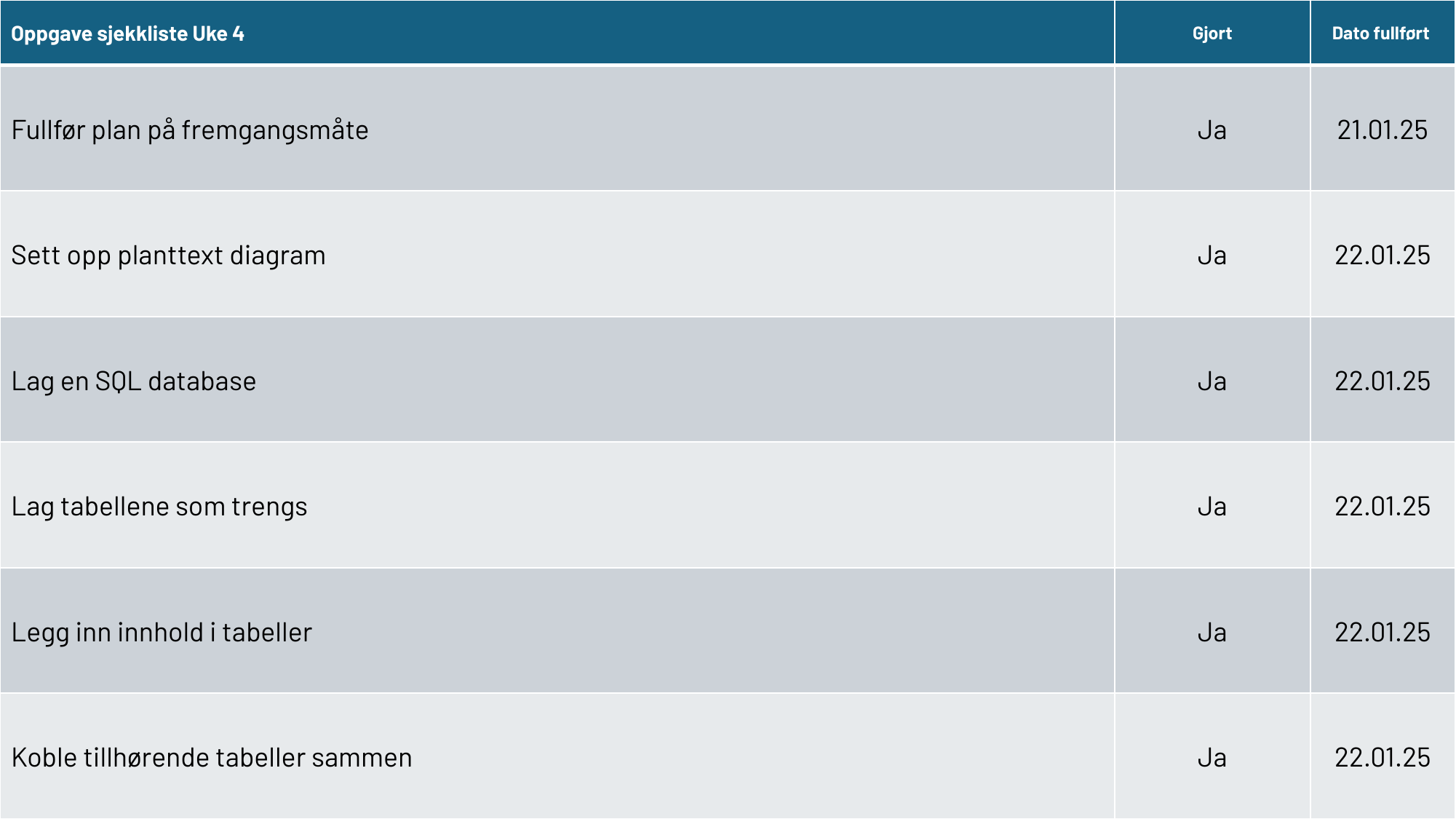

| Oppgave sjekkliste Uke 4 | Gjort | Dato fullført |
| --- | --- | --- |
| Fullfør plan på fremgangsmåte | Ja | 21.01.25 |
| Sett opp planttext diagram | Ja | 22.01.25 |
| Lag en SQL database | Ja | 22.01.25 |
| Lag tabellene som trengs | Ja | 22.01.25 |
| Legg inn innhold i tabeller | Ja | 22.01.25 |
| Koble tillhørende tabeller sammen | Ja | 22.01.25 |